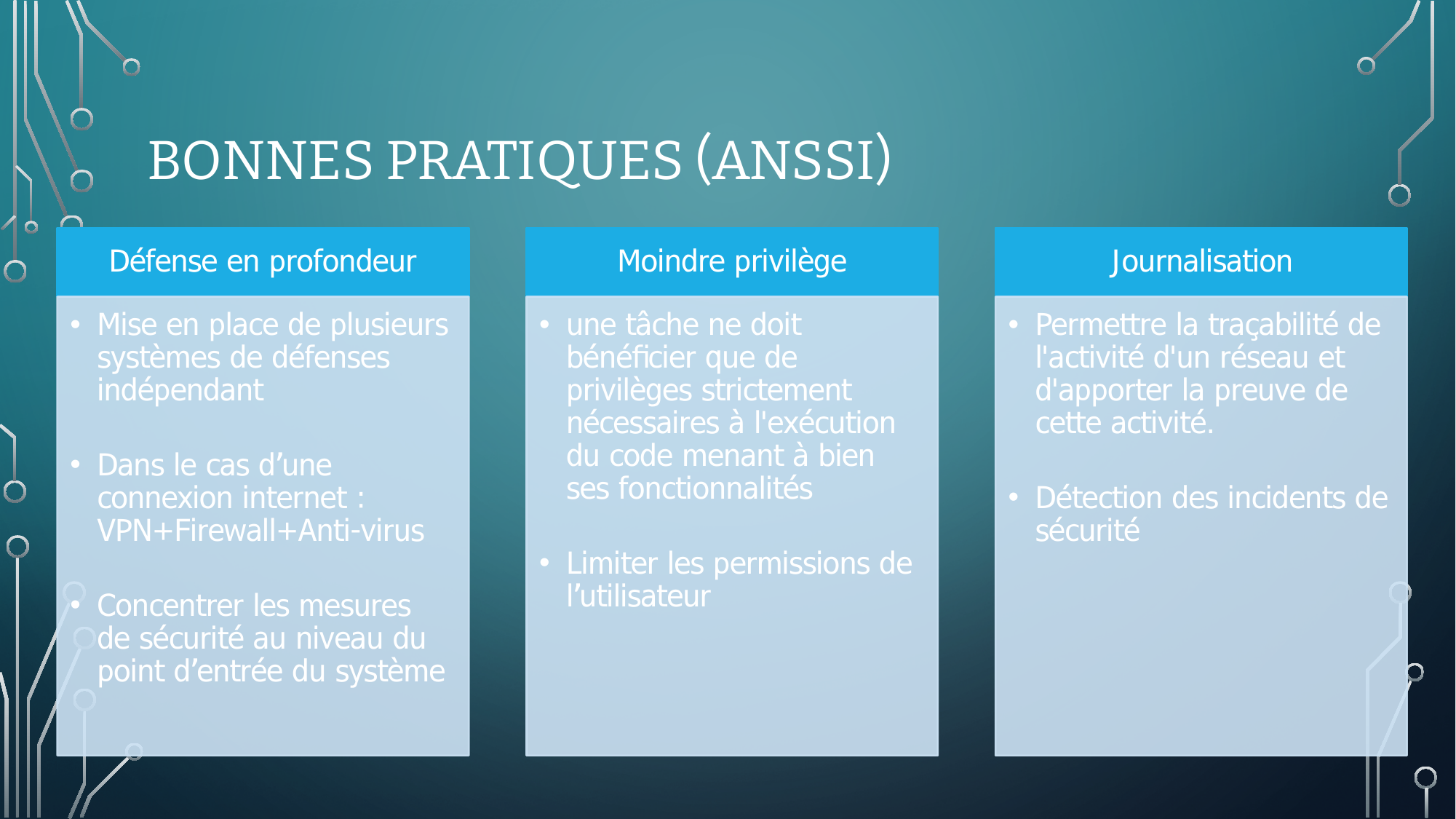

# Bonnes pratiques (ANSSI)
Défense en profondeur
Mise en place de plusieurs systèmes de défenses indépendant

Dans le cas d’une connexion internet : VPN+Firewall+Anti-virus

Concentrer les mesures de sécurité au niveau du point d’entrée du système

Moindre privilège
une tâche ne doit bénéficier que de privilèges strictement nécessaires à l'exécution du code menant à bien ses fonctionnalités

Limiter les permissions de l’utilisateur
Journalisation
Permettre la traçabilité de l'activité d'un réseau et d'apporter la preuve de cette activité.

Détection des incidents de sécurité